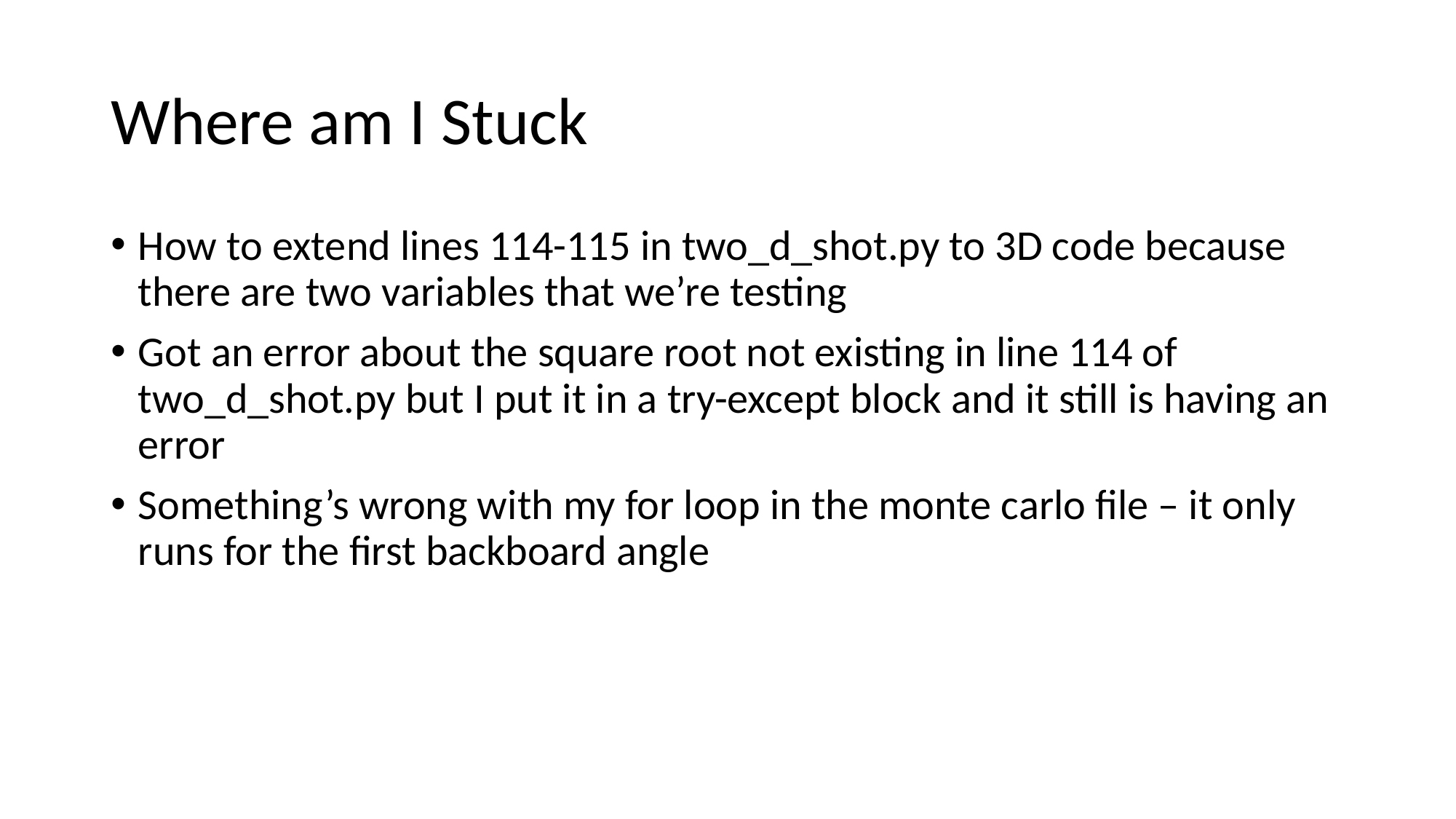

# Where am I Stuck
How to extend lines 114-115 in two_d_shot.py to 3D code because there are two variables that we’re testing
Got an error about the square root not existing in line 114 of two_d_shot.py but I put it in a try-except block and it still is having an error
Something’s wrong with my for loop in the monte carlo file – it only runs for the first backboard angle